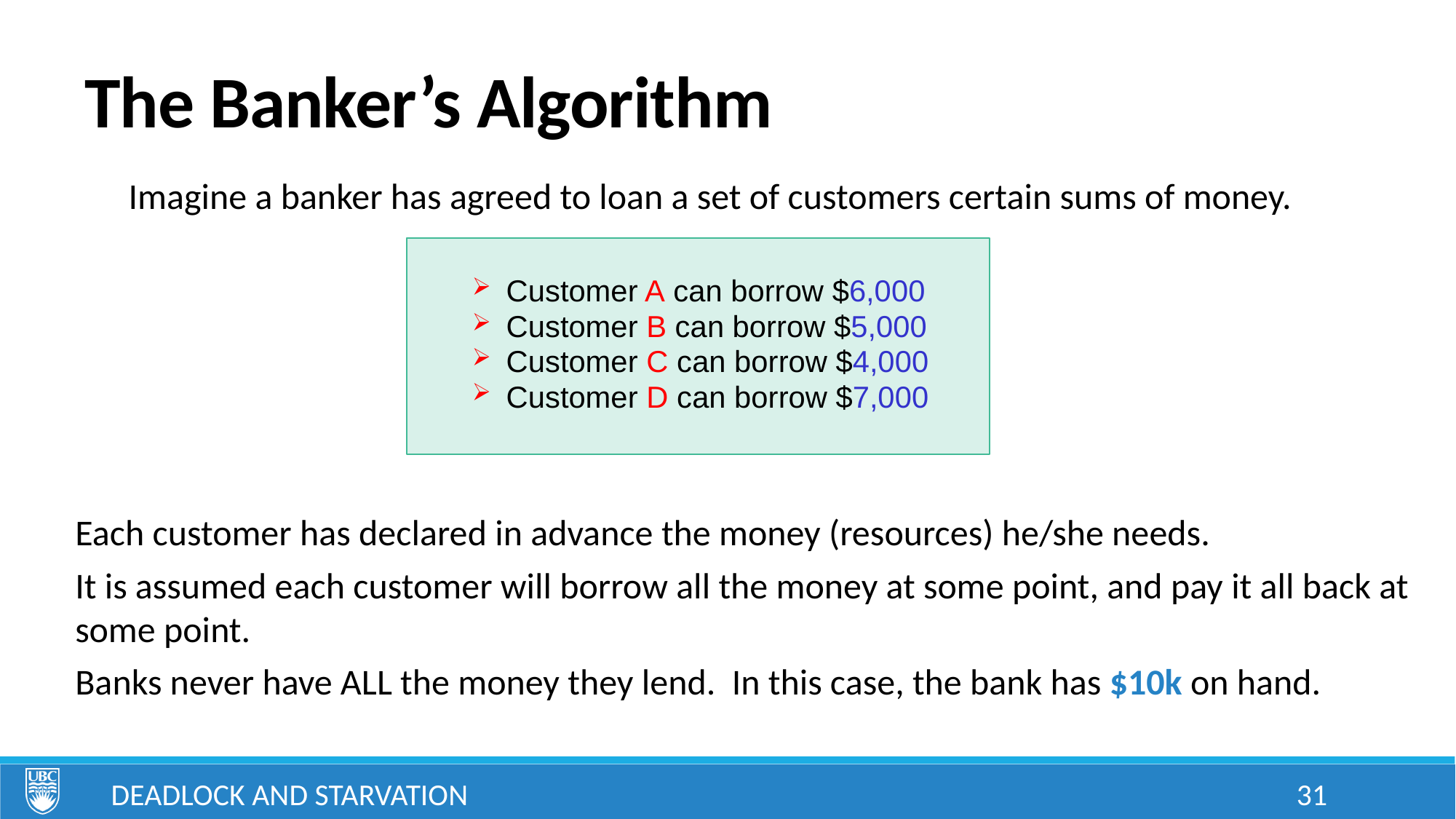

# The Banker’s Algorithm
Imagine a banker has agreed to loan a set of customers certain sums of money.

Customer A can borrow $6,000
Customer B can borrow $5,000
Customer C can borrow $4,000
Customer D can borrow $7,000
Each customer has declared in advance the money (resources) he/she needs.
It is assumed each customer will borrow all the money at some point, and pay it all back at some point.
Banks never have ALL the money they lend.  In this case, the bank has $10k on hand.

Deadlock and Starvation
31